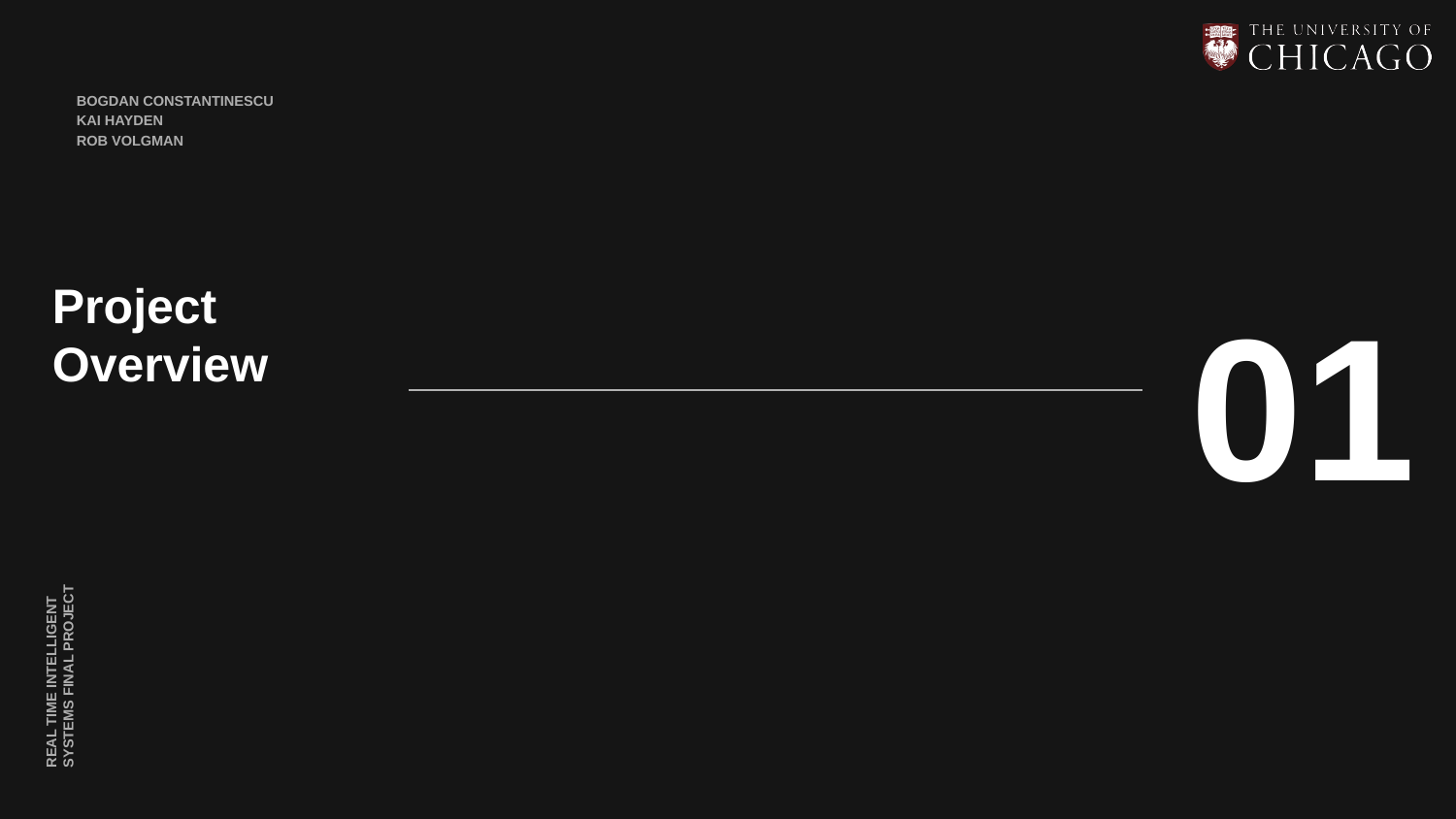

BOGDAN CONSTANTINESCU
KAI HAYDEN
ROB VOLGMAN
Project Overview
01
REAL TIME INTELLIGENT SYSTEMS FINAL PROJECT